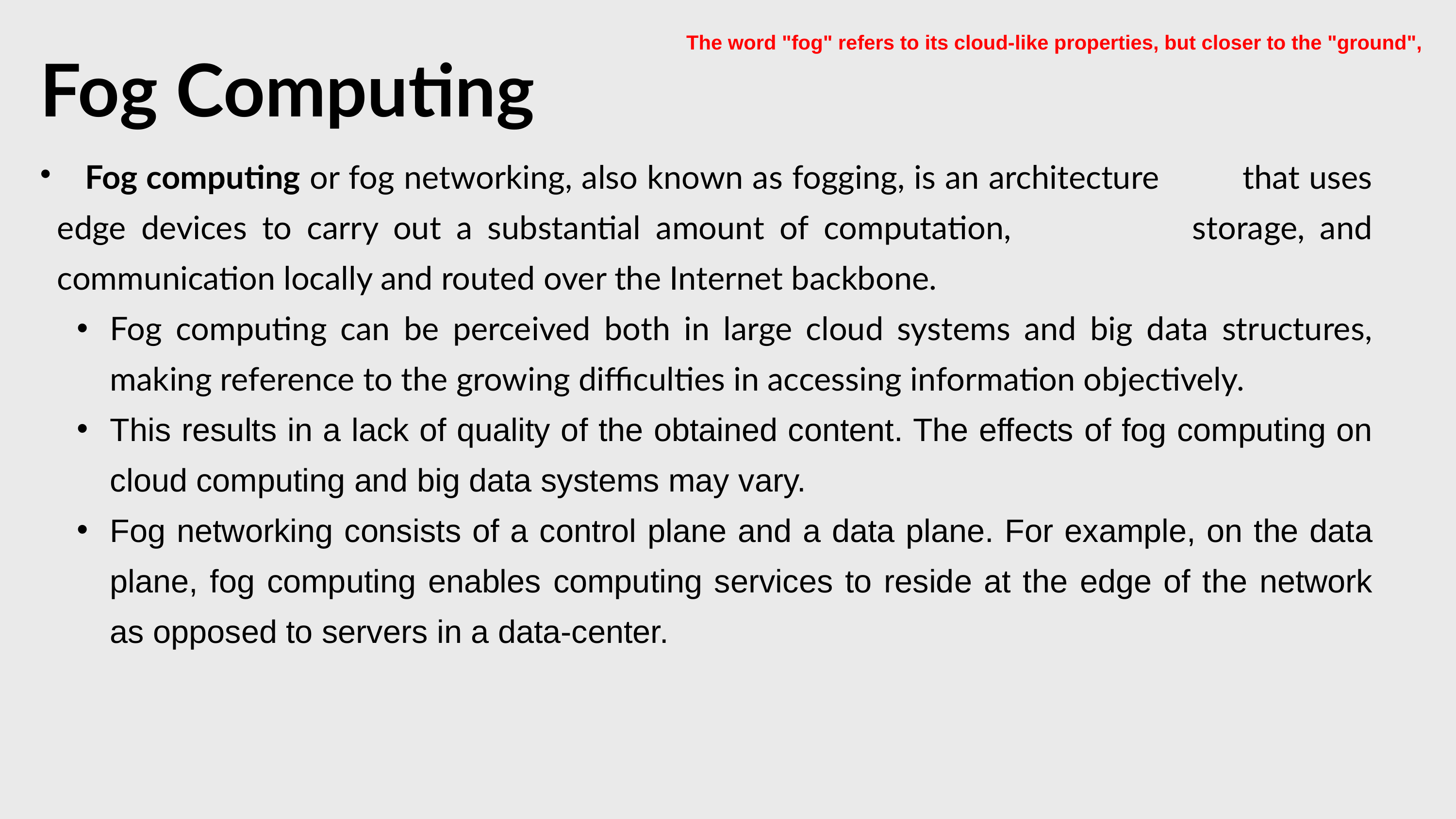

The word "fog" refers to its cloud-like properties, but closer to the "ground",
Fog Computing
   Fog computing or fog networking, also known as fogging, is an architecture         that uses edge devices to carry out a substantial amount of computation,            storage, and communication locally and routed over the Internet backbone.
Fog computing can be perceived both in large cloud systems and big data structures, making reference to the growing difficulties in accessing information objectively.
This results in a lack of quality of the obtained content. The effects of fog computing on cloud computing and big data systems may vary.
Fog networking consists of a control plane and a data plane. For example, on the data plane, fog computing enables computing services to reside at the edge of the network as opposed to servers in a data-center.